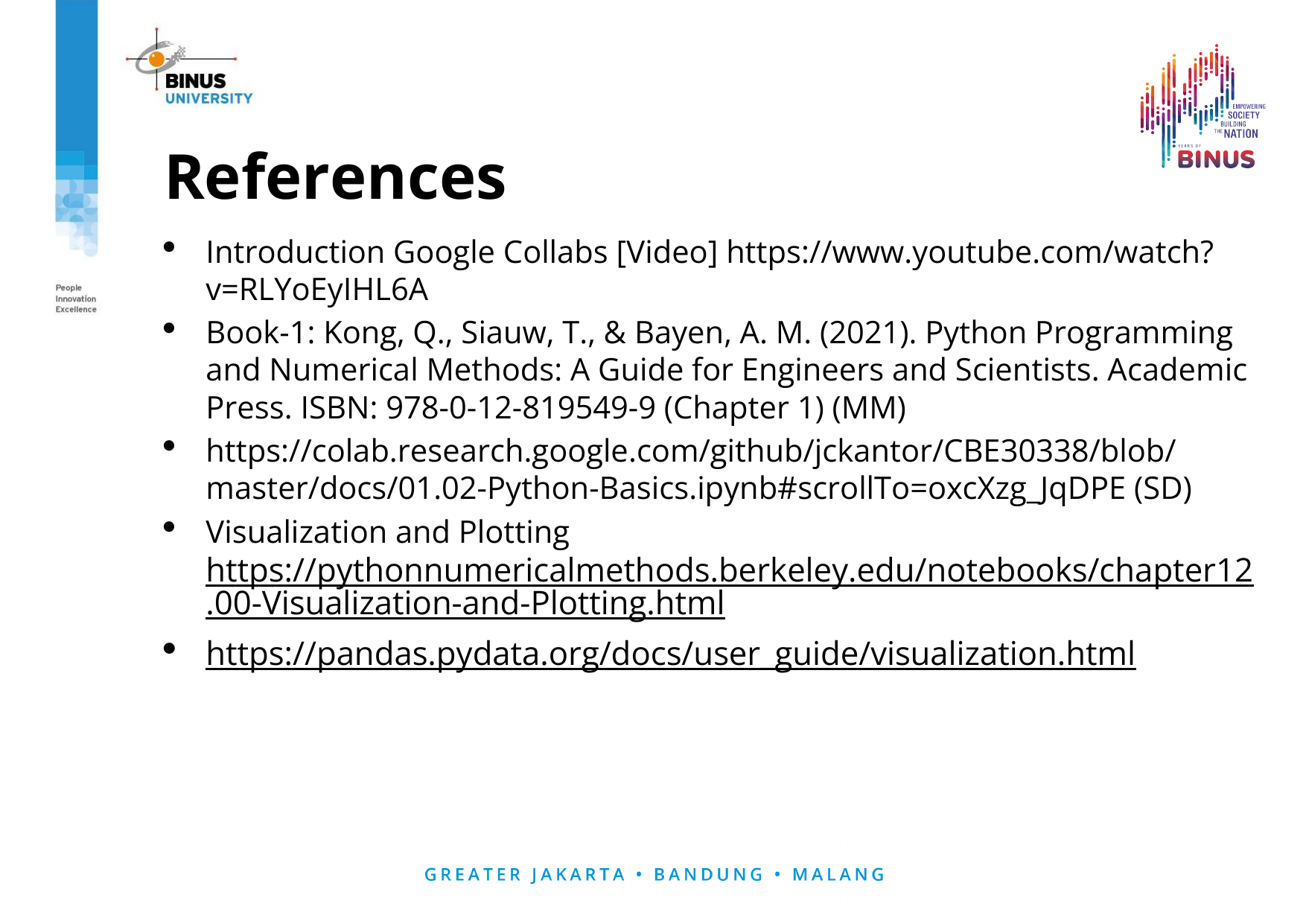

# References
Introduction Google Collabs [Video] https://www.youtube.com/watch?v=RLYoEyIHL6A
Book-1: Kong, Q., Siauw, T., & Bayen, A. M. (2021). Python Programming and Numerical Methods: A Guide for Engineers and Scientists. Academic Press. ISBN: 978-0-12-819549-9 (Chapter 1) (MM)
https://colab.research.google.com/github/jckantor/CBE30338/blob/master/docs/01.02-Python-Basics.ipynb#scrollTo=oxcXzg_JqDPE (SD)
Visualization and Plotting https://pythonnumericalmethods.berkeley.edu/notebooks/chapter12.00-Visualization-and-Plotting.html
https://pandas.pydata.org/docs/user_guide/visualization.html